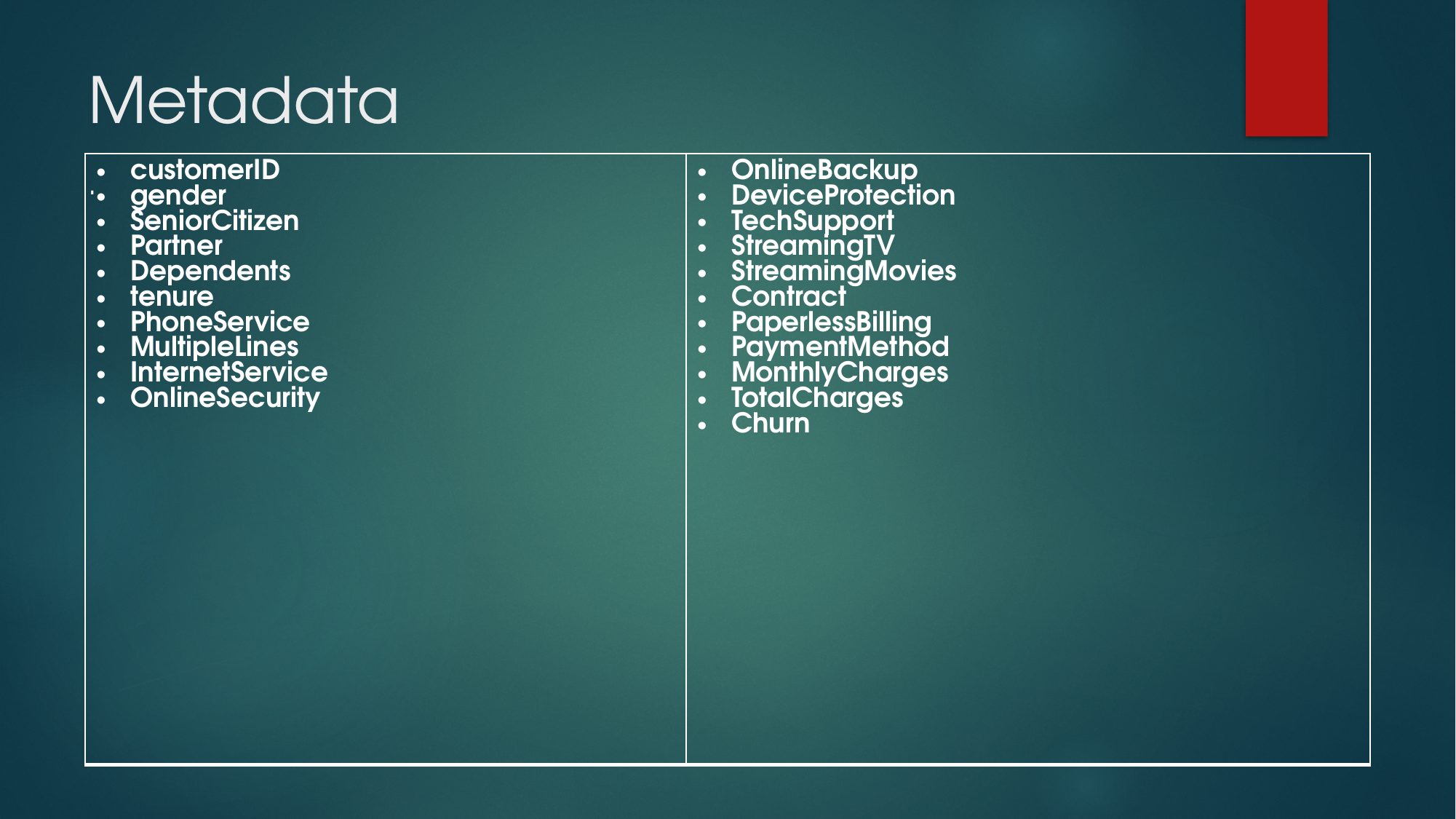

# Metadata
| customerID gender SeniorCitizen Partner Dependents tenure PhoneService MultipleLines InternetService OnlineSecurity | OnlineBackup DeviceProtection TechSupport StreamingTV StreamingMovies Contract PaperlessBilling PaymentMethod MonthlyCharges TotalCharges Churn |
| --- | --- |
.